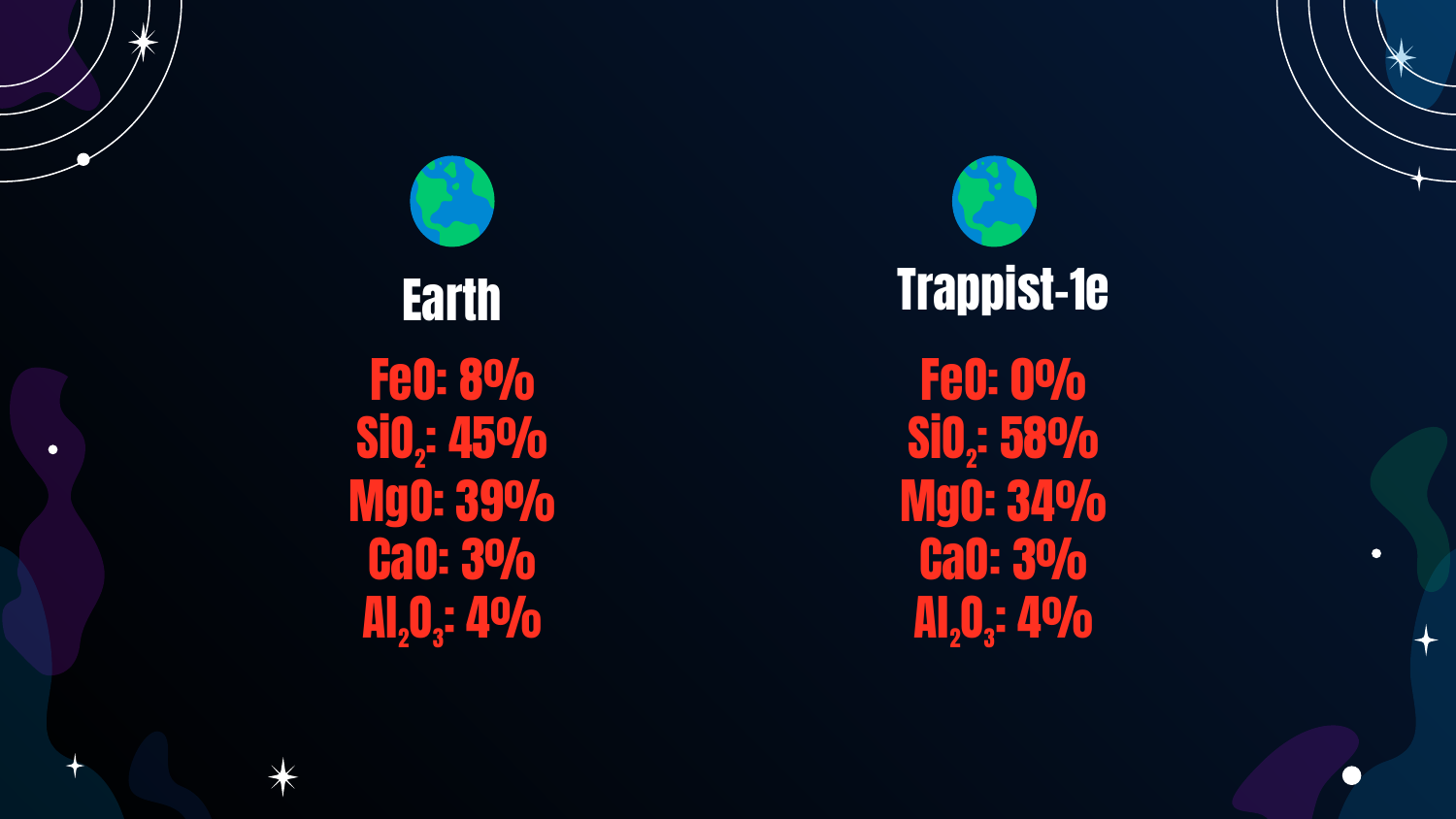

Trappist-1e
Earth
FeO: 8%
SiO2: 45%
MgO: 39%
CaO: 3%
Al2O3: 4%

FeO: 0%
SiO2: 58%
MgO: 34%
CaO: 3%
Al2O3: 4%